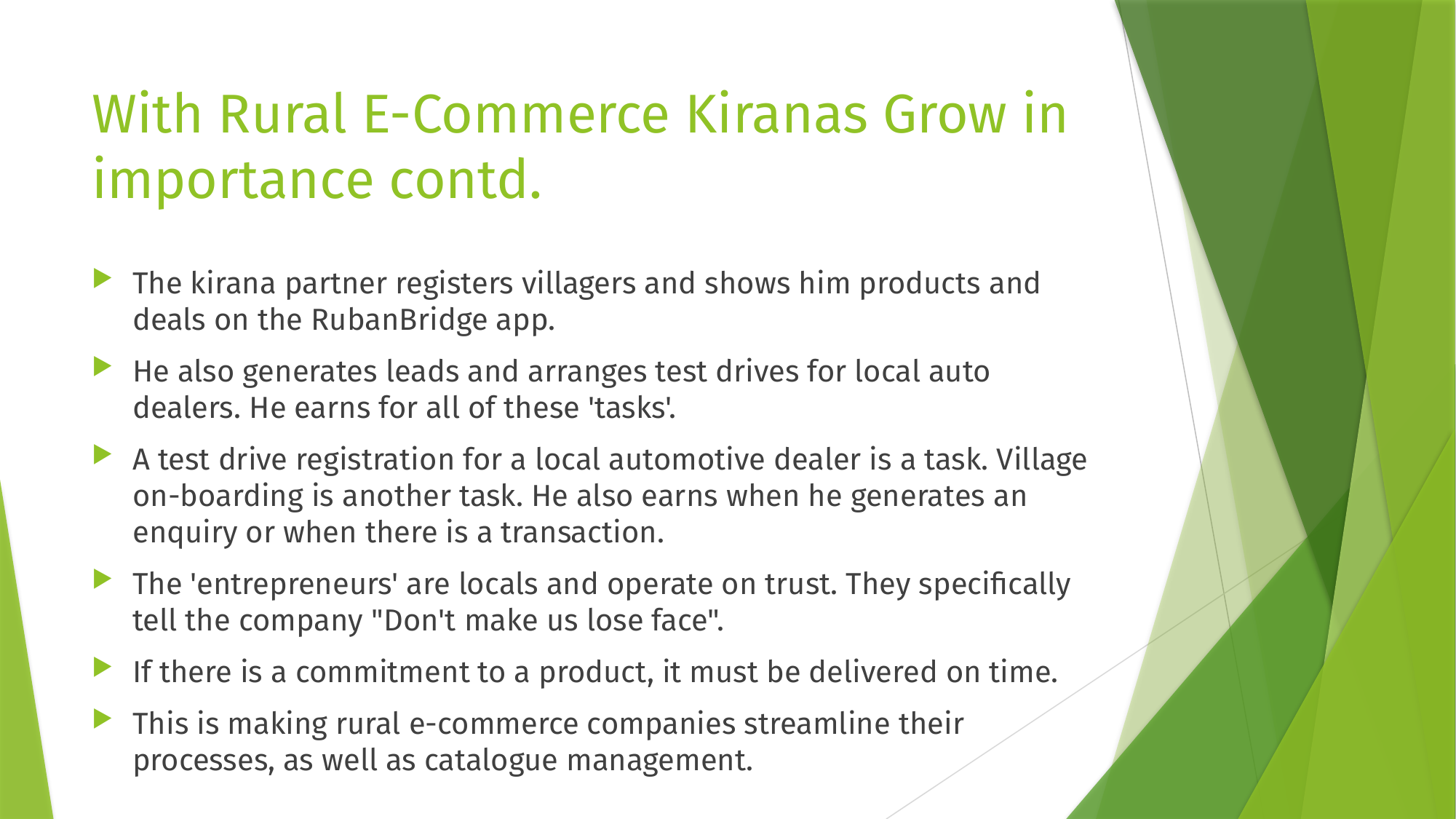

# With Rural E-Commerce Kiranas Grow in importance contd.
The kirana partner registers villagers and shows him products and deals on the RubanBridge app.
He also generates leads and arranges test drives for local auto dealers. He earns for all of these 'tasks'.
A test drive registration for a local automotive dealer is a task. Village on-boarding is another task. He also earns when he generates an enquiry or when there is a transaction.
The 'entrepreneurs' are locals and operate on trust. They specifically tell the company "Don't make us lose face".
If there is a commitment to a product, it must be delivered on time.
This is making rural e-commerce companies streamline their processes, as well as catalogue management.